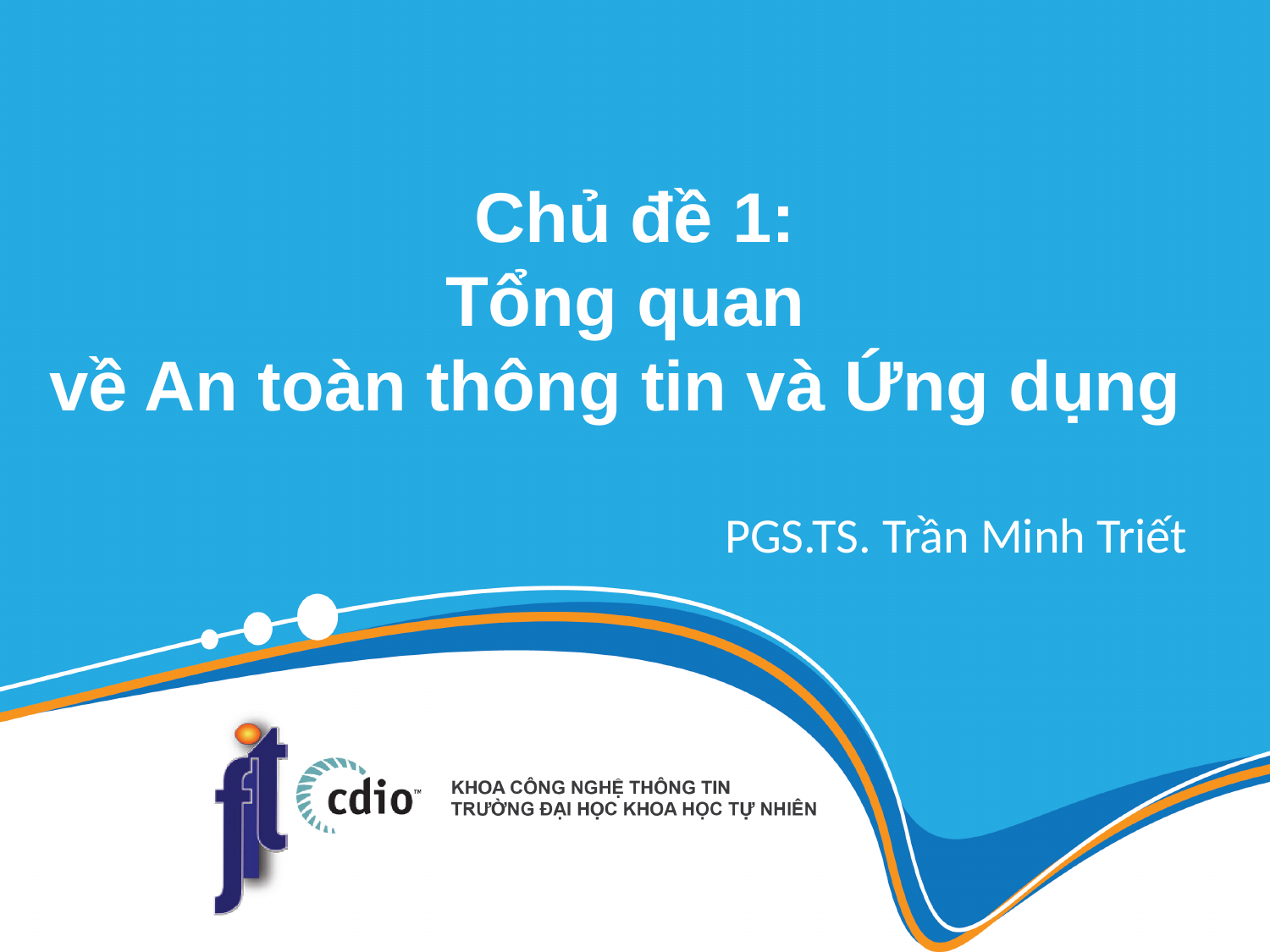

# Chủ đề 1: Tổng quan về An toàn thông tin và Ứng dụng
PGS.TS. Trần Minh Triết